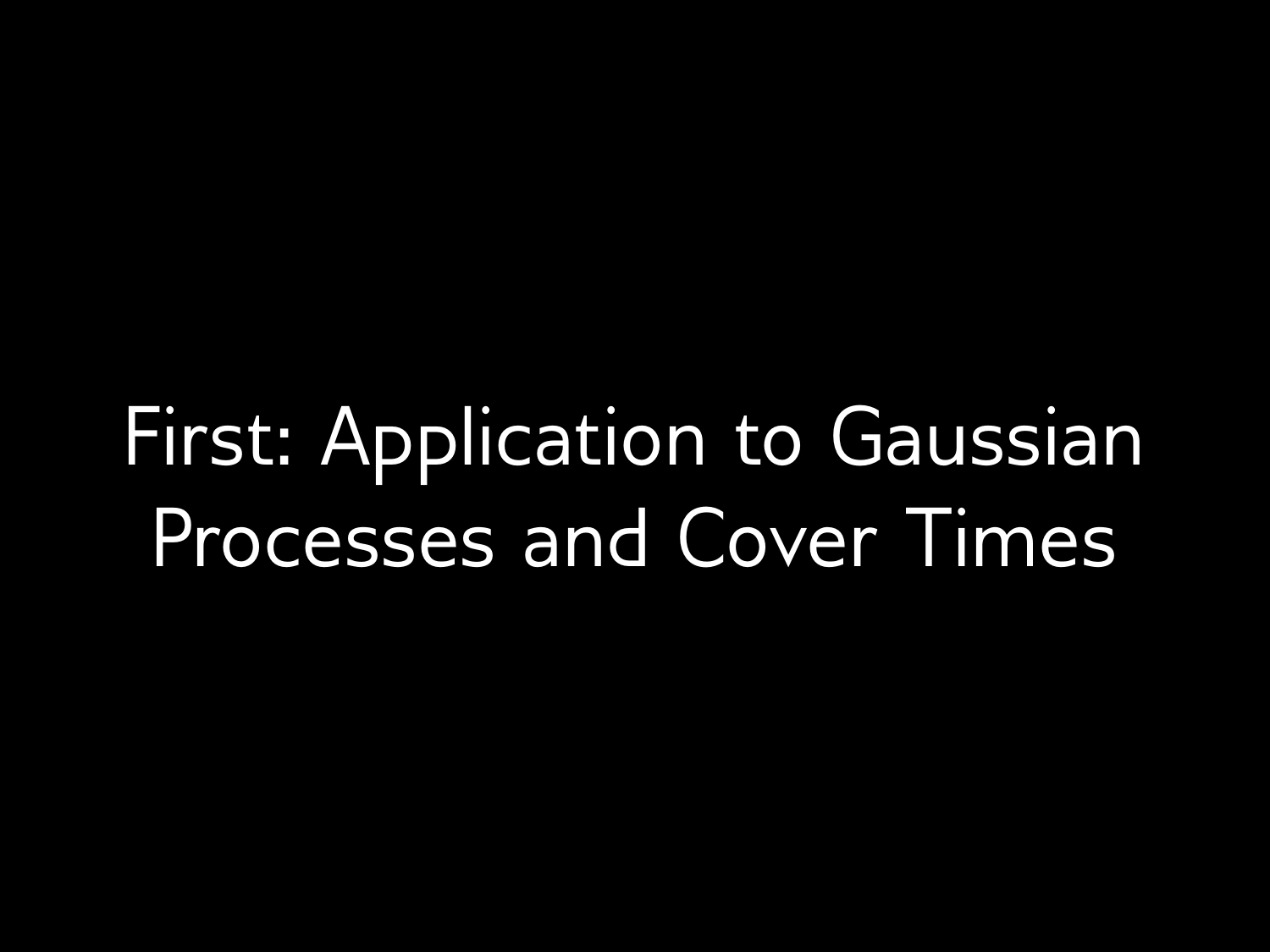

# First: Application to Gaussian Processes and Cover Times
10